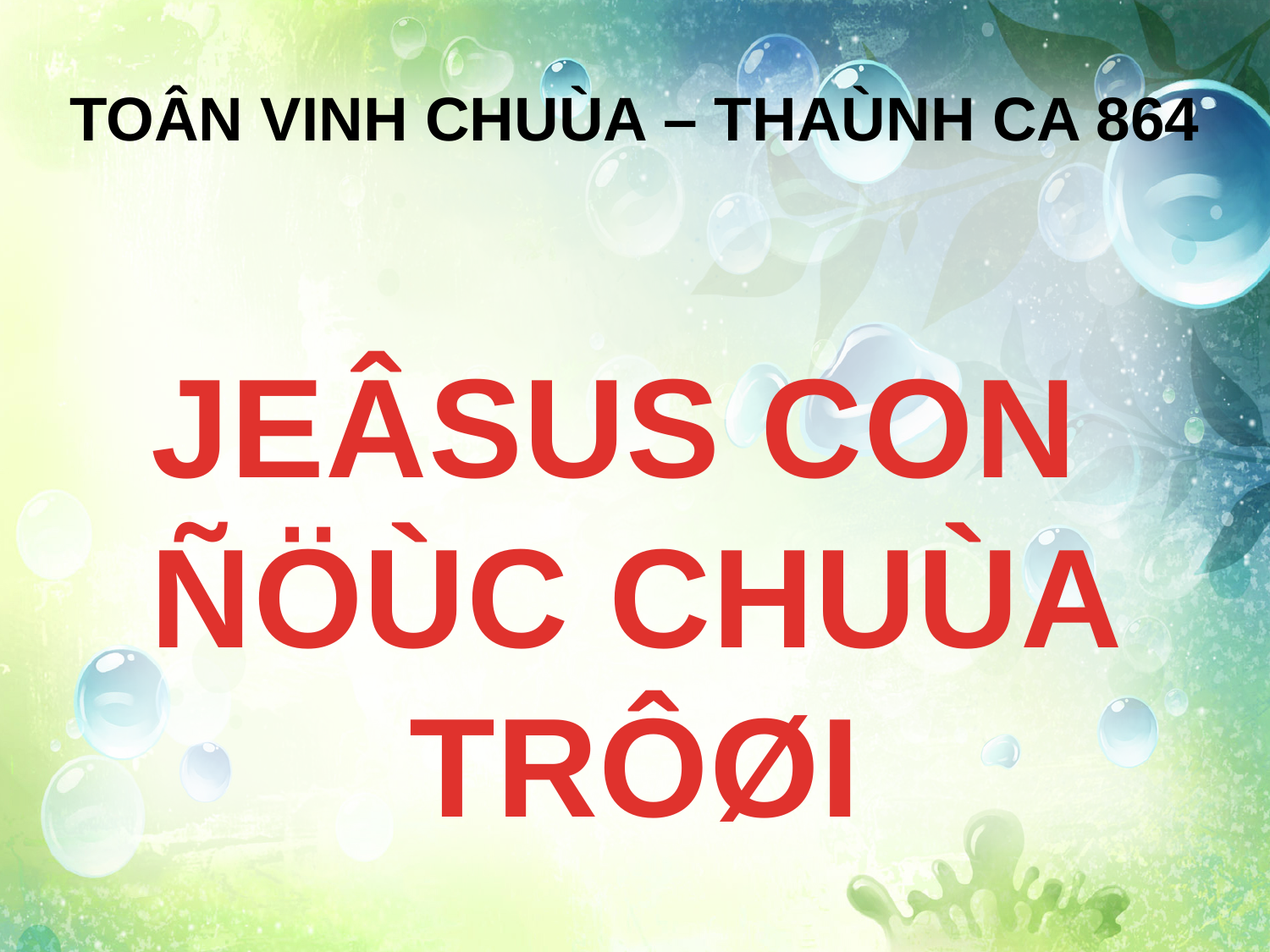

TOÂN VINH CHUÙA – THAÙNH CA 864
JEÂSUS CON
ÑÖÙC CHUÙA TRÔØI